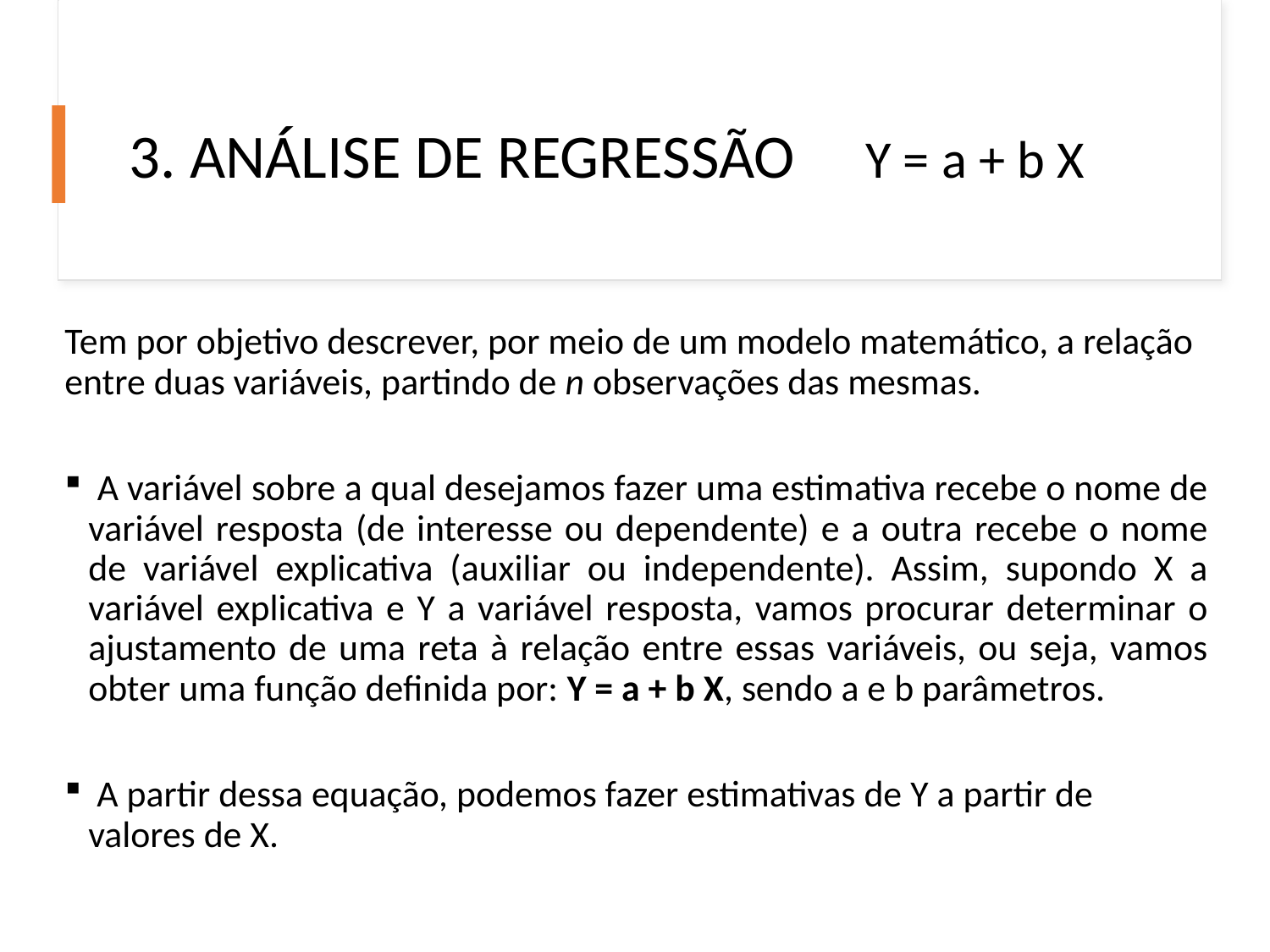

# 3. ANÁLISE DE REGRESSÃO     Y = a + b X

Tem por objetivo descrever, por meio de um modelo matemático, a relação entre duas variáveis, partindo de n observações das mesmas.

 A variável sobre a qual desejamos fazer uma estimativa recebe o nome de variável resposta (de interesse ou dependente) e a outra recebe o nome de variável explicativa (auxiliar ou independente). Assim, supondo X a variável explicativa e Y a variável resposta, vamos procurar determinar o ajustamento de uma reta à relação entre essas variáveis, ou seja, vamos obter uma função definida por: Y = a + b X, sendo a e b parâmetros.

 A partir dessa equação, podemos fazer estimativas de Y a partir de valores de X.